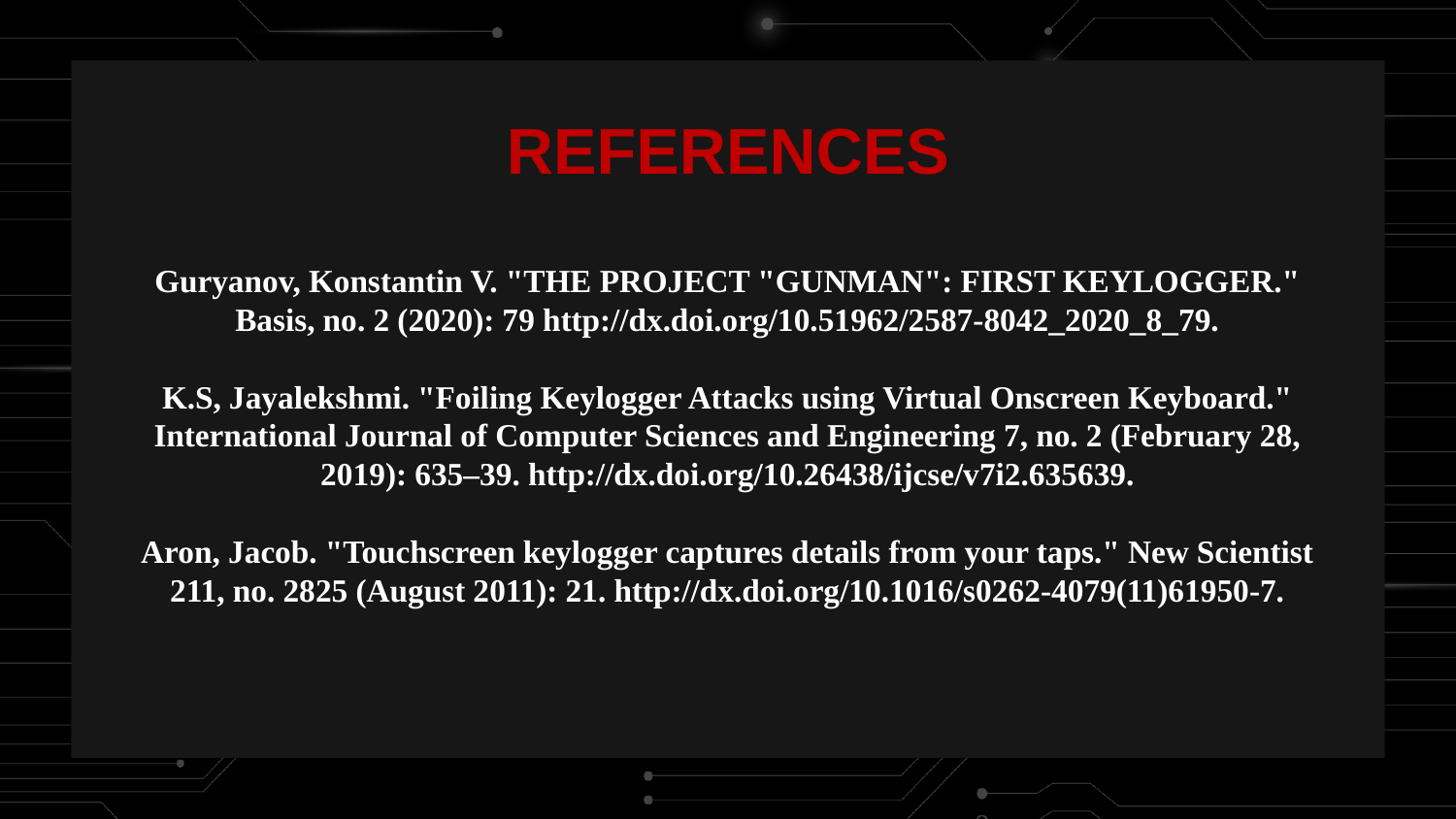

# REFERENCES Guryanov, Konstantin V. "THE PROJECT "GUNMAN": FIRST KEYLOGGER." Basis, no. 2 (2020): 79 http://dx.doi.org/10.51962/2587-8042_2020_8_79. K.S, Jayalekshmi. "Foiling Keylogger Attacks using Virtual Onscreen Keyboard." International Journal of Computer Sciences and Engineering 7, no. 2 (February 28, 2019): 635–39. http://dx.doi.org/10.26438/ijcse/v7i2.635639. Aron, Jacob. "Touchscreen keylogger captures details from your taps." New Scientist 211, no. 2825 (August 2011): 21. http://dx.doi.org/10.1016/s0262-4079(11)61950-7.